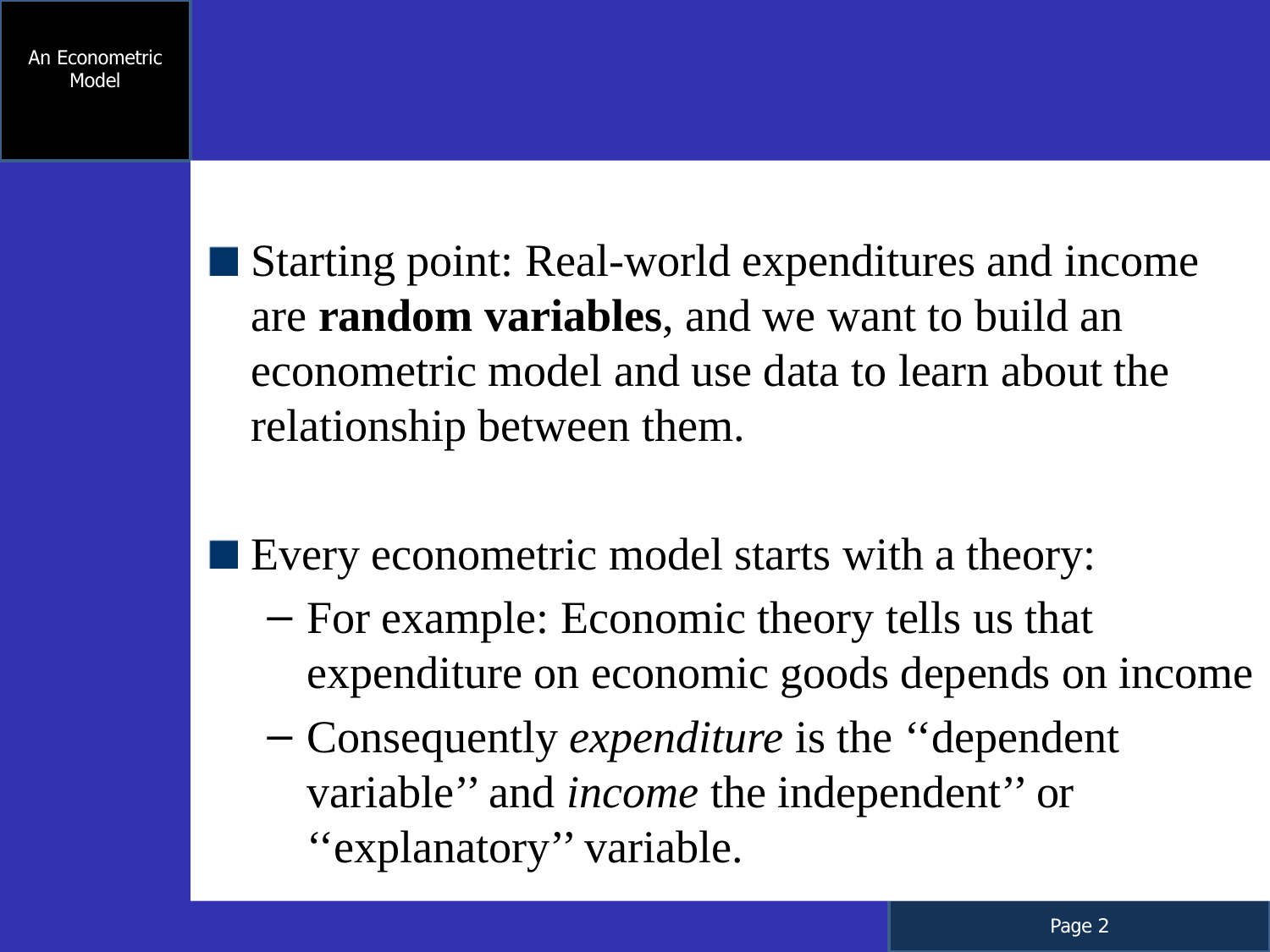

An Econometric Model

Starting point: Real-world expenditures and income are random variables, and we want to build an econometric model and use data to learn about the relationship between them.

Every econometric model starts with a theory:
For example: Economic theory tells us that expenditure on economic goods depends on income
Consequently expenditure is the ‘‘dependent variable’’ and income the independent’’ or ‘‘explanatory’’ variable.